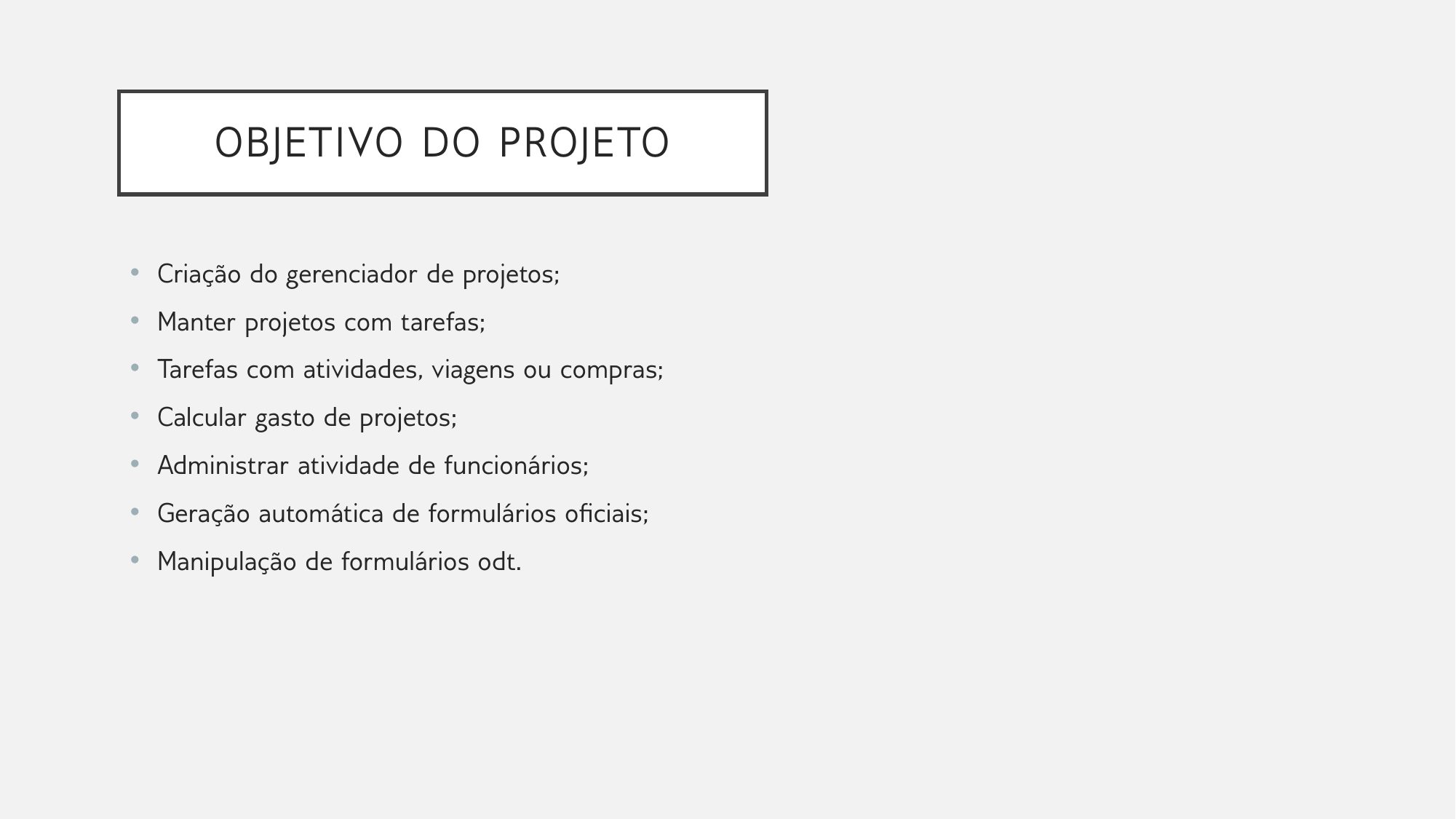

# Objetivo do projeto
Criação do gerenciador de projetos;
Manter projetos com tarefas;
Tarefas com atividades, viagens ou compras;
Calcular gasto de projetos;
Administrar atividade de funcionários;
Geração automática de formulários oficiais;
Manipulação de formulários odt.